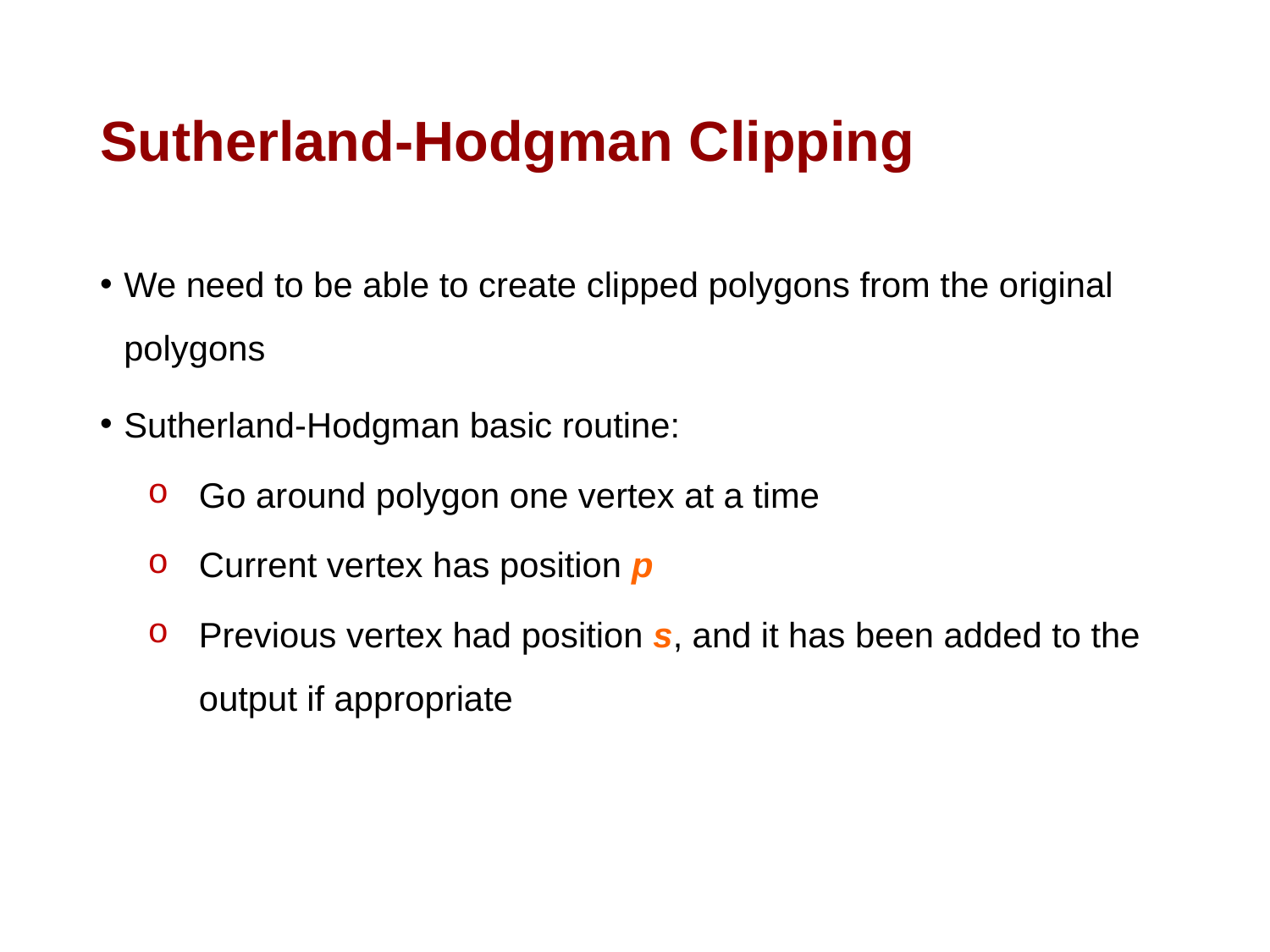

# Sutherland-Hodgman Clipping
We need to be able to create clipped polygons from the original polygons
Sutherland-Hodgman basic routine:
Go around polygon one vertex at a time
Current vertex has position p
Previous vertex had position s, and it has been added to the output if appropriate